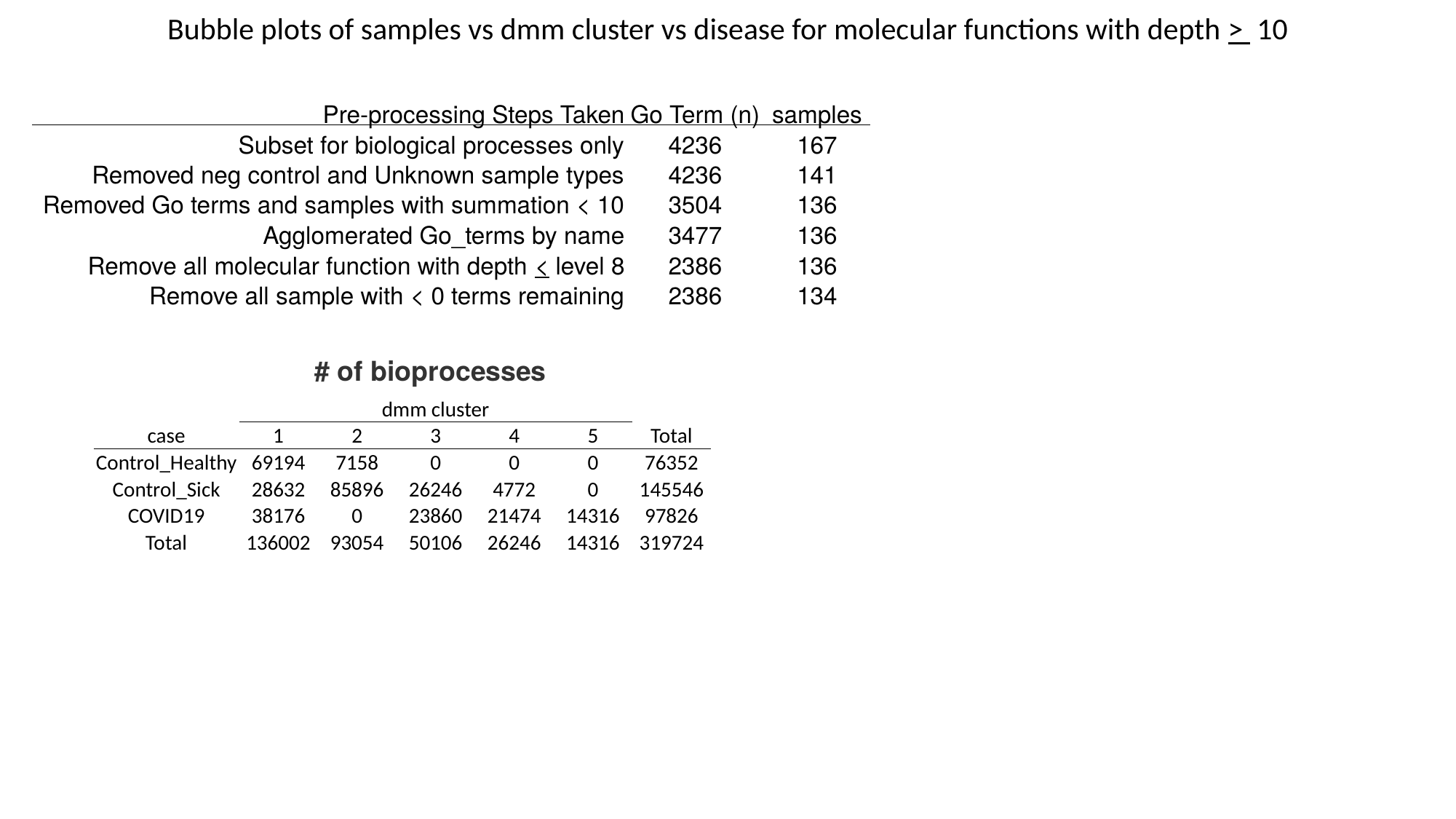

Bubble plots of samples vs dmm cluster vs disease for molecular functions with depth >  10
| Pre-processing Steps Taken | Go Term (n) | samples |
| --- | --- | --- |
| Subset for biological processes only | 4236 | 167 |
| Removed neg control and Unknown sample types | 4236 | 141 |
| Removed Go terms and samples with summation < 10 | 3504 | 136 |
| Agglomerated Go\_terms by name | 3477 | 136 |
| Remove all molecular function with depth < level 8 | 2386 | 136 |
| Remove all sample with < 0 terms remaining | 2386 | 134 |
# of bioprocesses
|  | dmm cluster |  |  |  |  |  |
| --- | --- | --- | --- | --- | --- | --- |
| case | 1 | 2 | 3 | 4 | 5 | Total |
| Control\_Healthy | 69194 | 7158 | 0 | 0 | 0 | 76352 |
| Control\_Sick | 28632 | 85896 | 26246 | 4772 | 0 | 145546 |
| COVID19 | 38176 | 0 | 23860 | 21474 | 14316 | 97826 |
| Total | 136002 | 93054 | 50106 | 26246 | 14316 | 319724 |